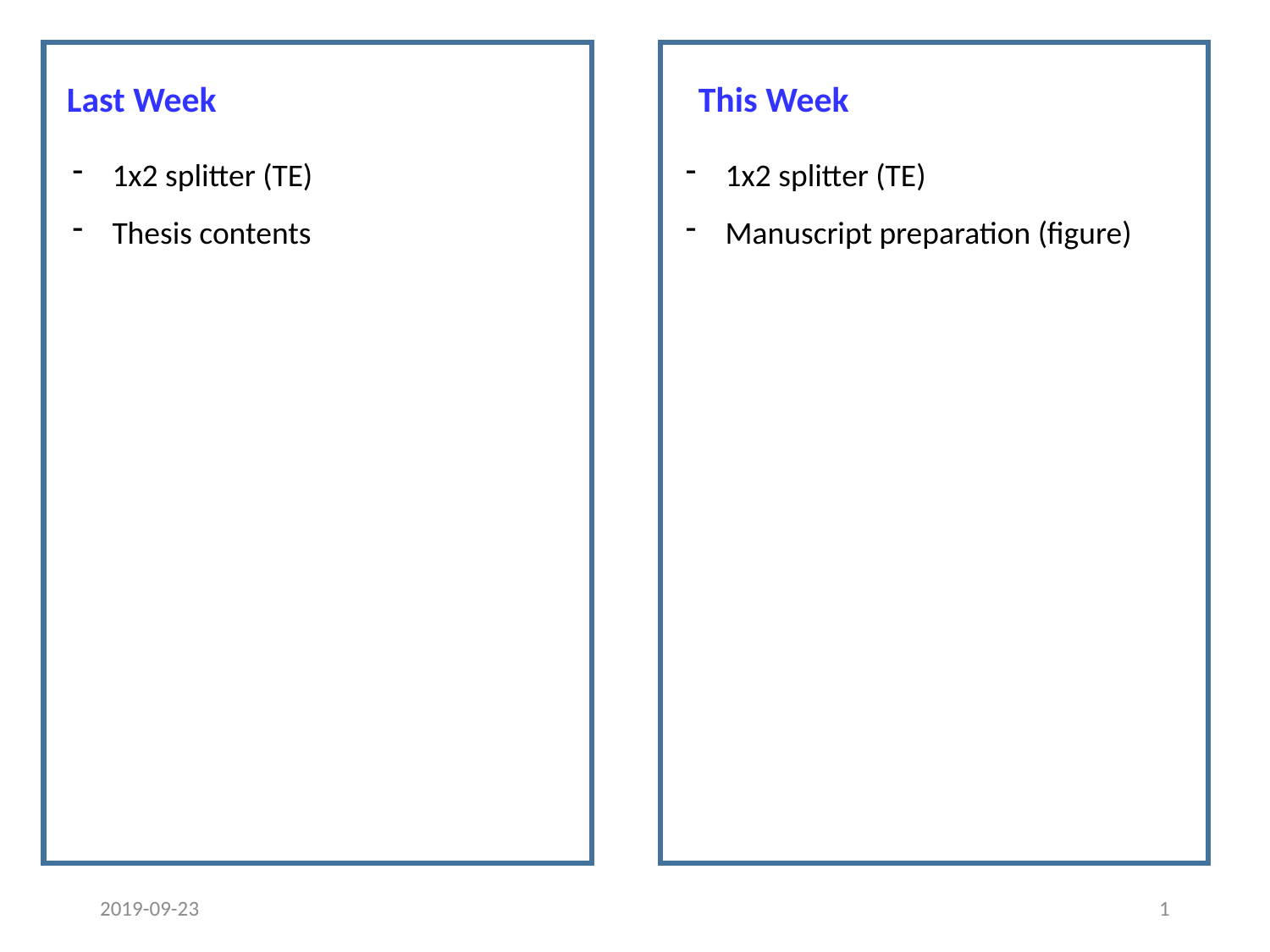

Last Week
This Week
1x2 splitter (TE)
Thesis contents
1x2 splitter (TE)
Manuscript preparation (figure)
2019-09-23
1